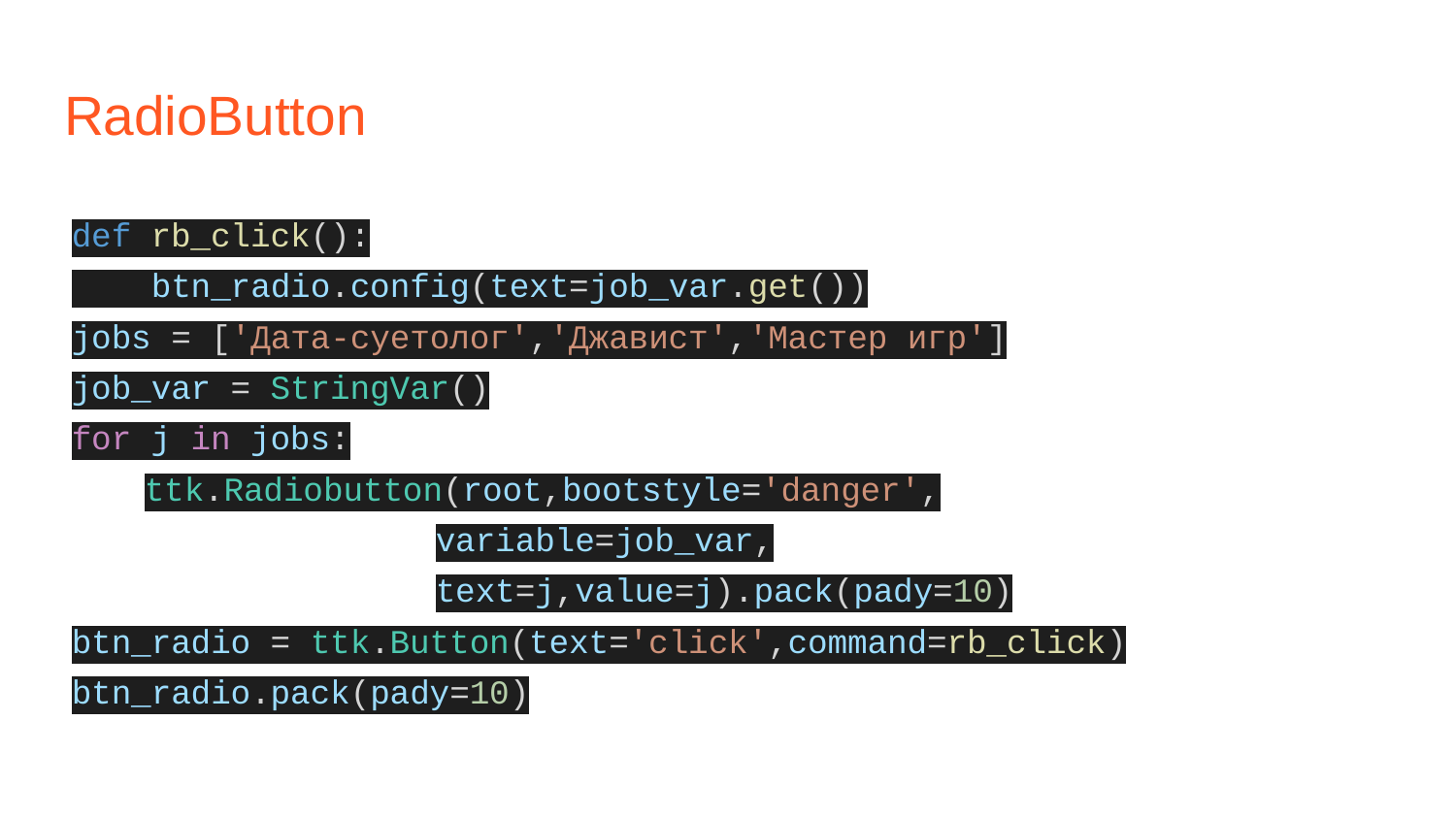

# RadioButton
def rb_click():
    btn_radio.config(text=job_var.get())
jobs = ['Дата-суетолог','Джавист','Мастер игр']
job_var = StringVar()
for j in jobs:
ttk.Radiobutton(root,bootstyle='danger',
variable=job_var,
text=j,value=j).pack(pady=10)
btn_radio = ttk.Button(text='click',command=rb_click)
btn_radio.pack(pady=10)